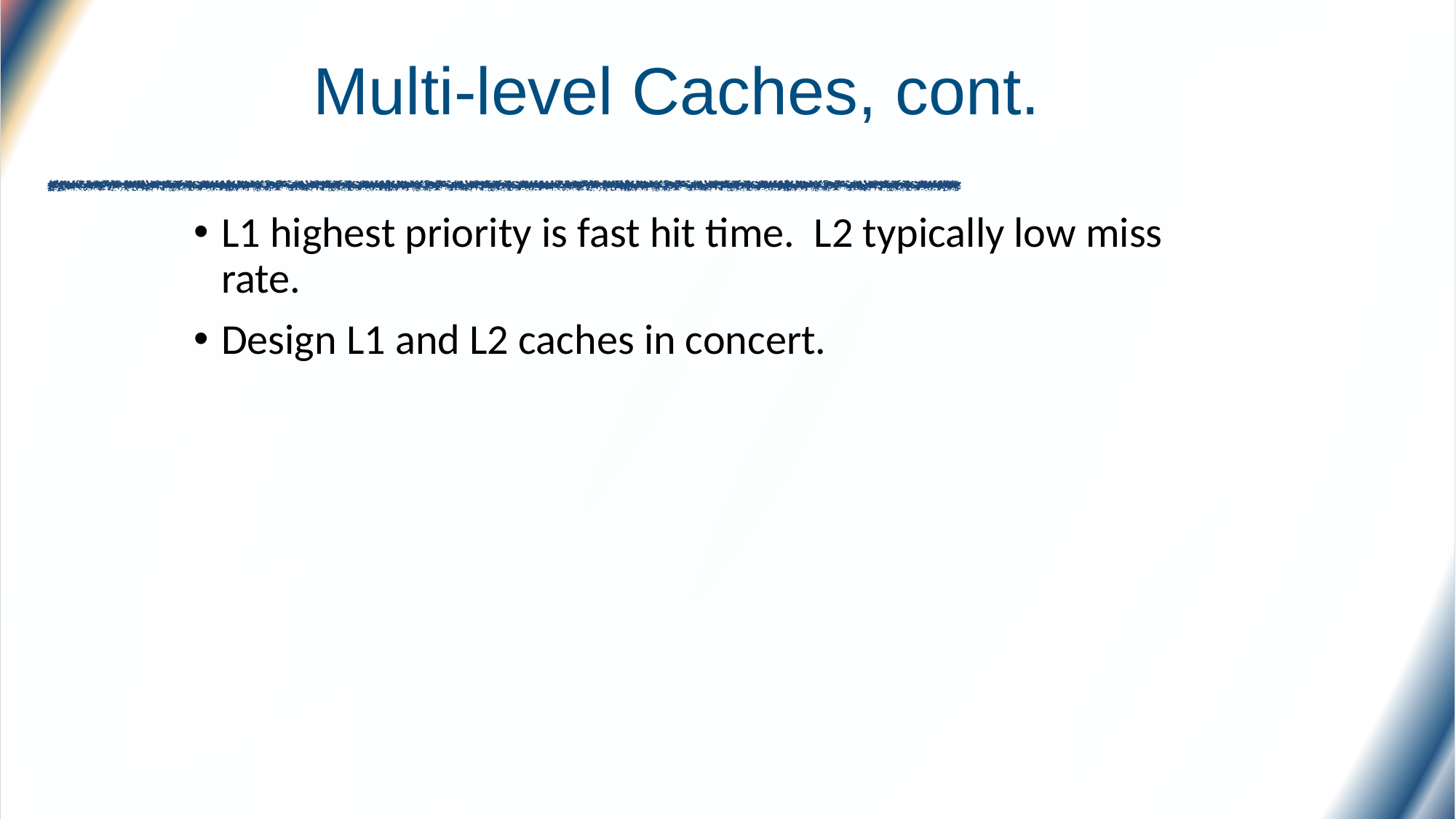

# Multi-level Caches, cont.
L1 highest priority is fast hit time.  L2 typically low miss rate.
Design L1 and L2 caches in concert.